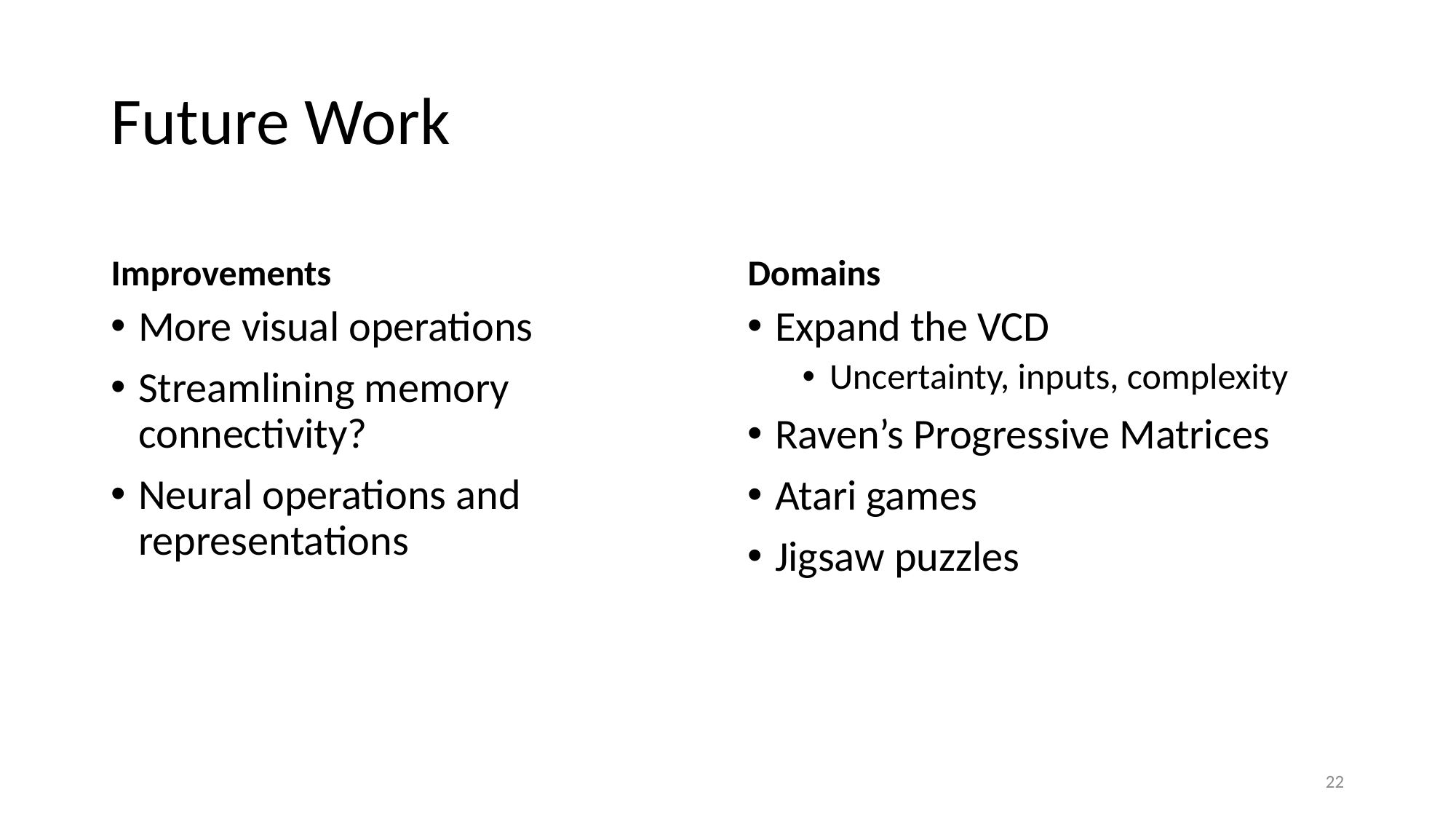

# Future Work
Improvements
Domains
More visual operations
Streamlining memory connectivity?
Neural operations and representations
Expand the VCD
Uncertainty, inputs, complexity
Raven’s Progressive Matrices
Atari games
Jigsaw puzzles

22